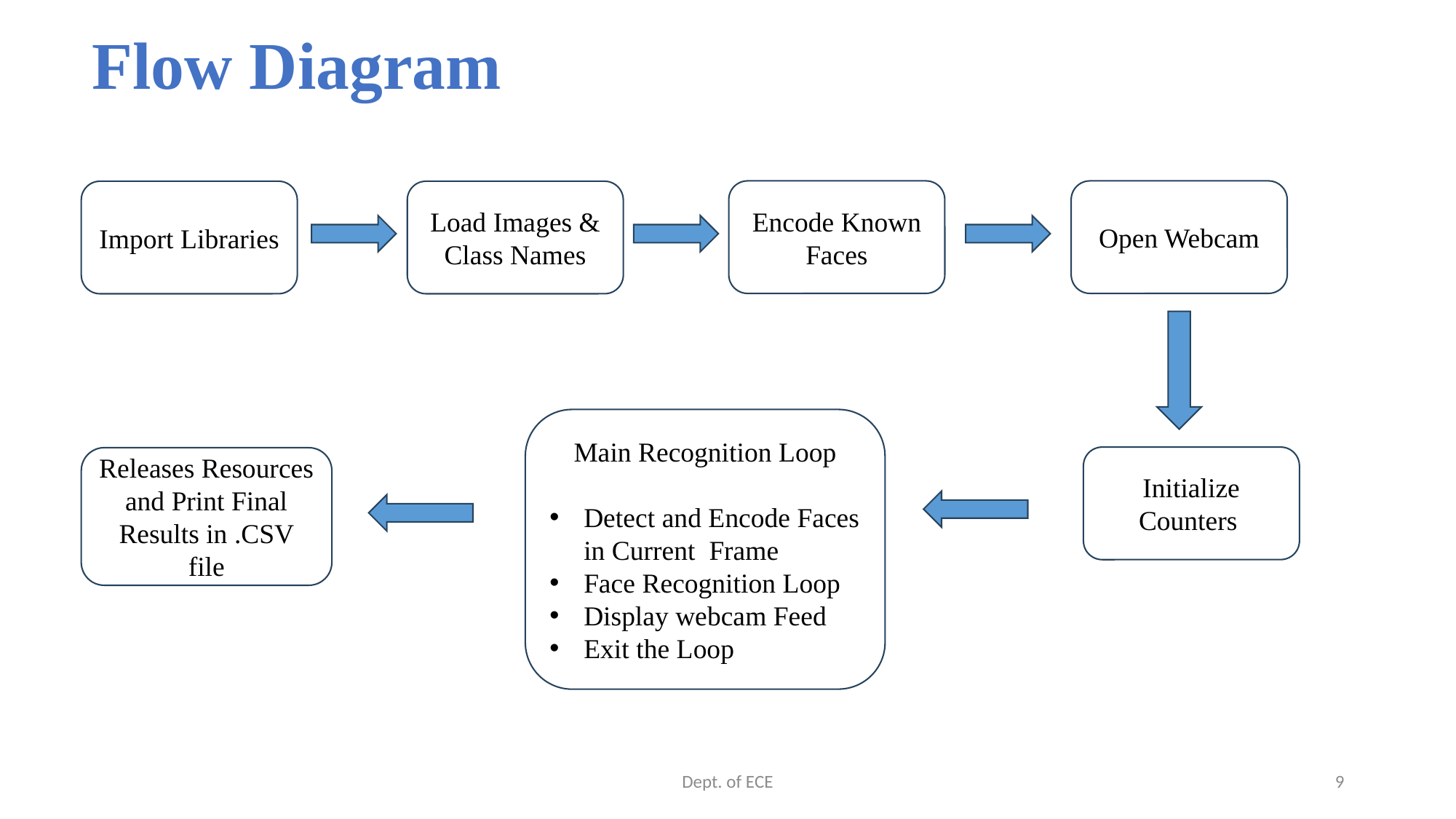

Flow Diagram
Encode Known Faces
Open Webcam
Import Libraries
Load Images & Class Names

Main Recognition Loop

Detect and Encode Faces in Current  Frame
Face Recognition Loop
Display webcam Feed
Exit the Loop

Initialize Counters
Releases Resources and Print Final Results in .CSV file

Dept. of ECE
9